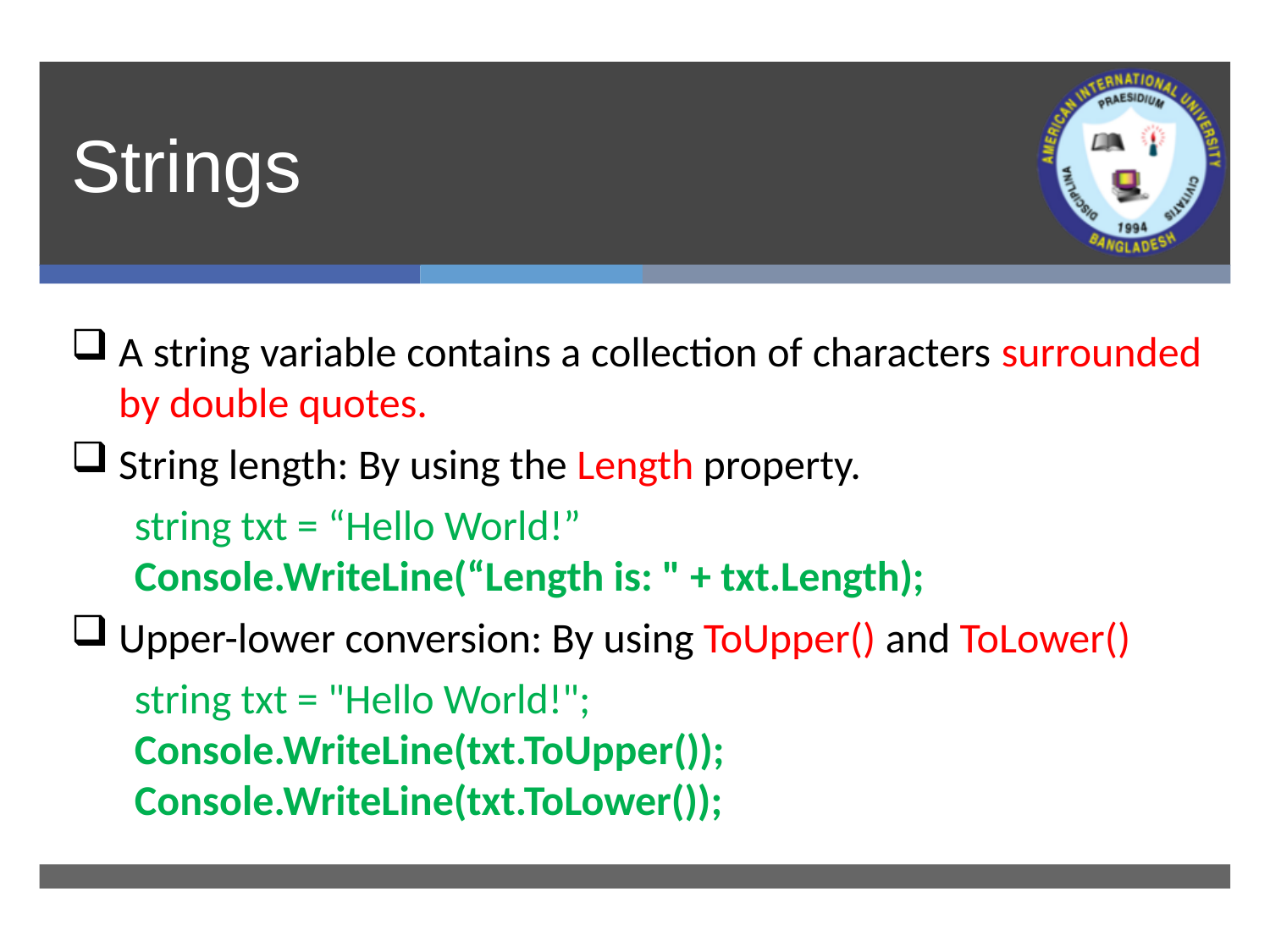

# Strings
A string variable contains a collection of characters surrounded by double quotes.
String length: By using the Length property.
string txt = “Hello World!”
Console.WriteLine(“Length is: " + txt.Length);
Upper-lower conversion: By using ToUpper() and ToLower()
string txt = "Hello World!";
Console.WriteLine(txt.ToUpper());
Console.WriteLine(txt.ToLower());